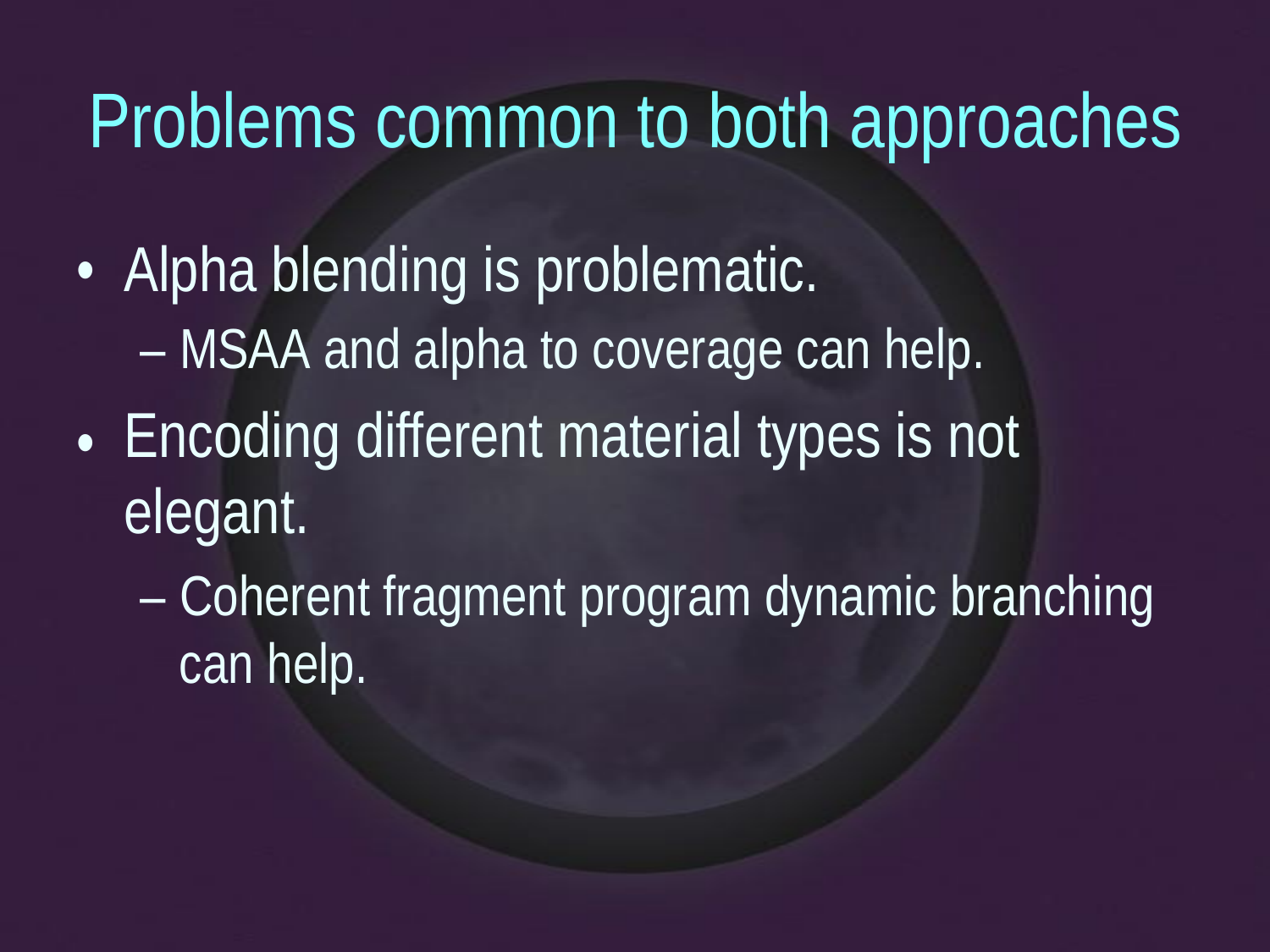

Problems common to both approaches
•
Alpha blending is problematic.
– MSAA and alpha to coverage can help.
Encoding different material types is not
elegant.
– Coherent fragment program dynamic branching
can help.
•